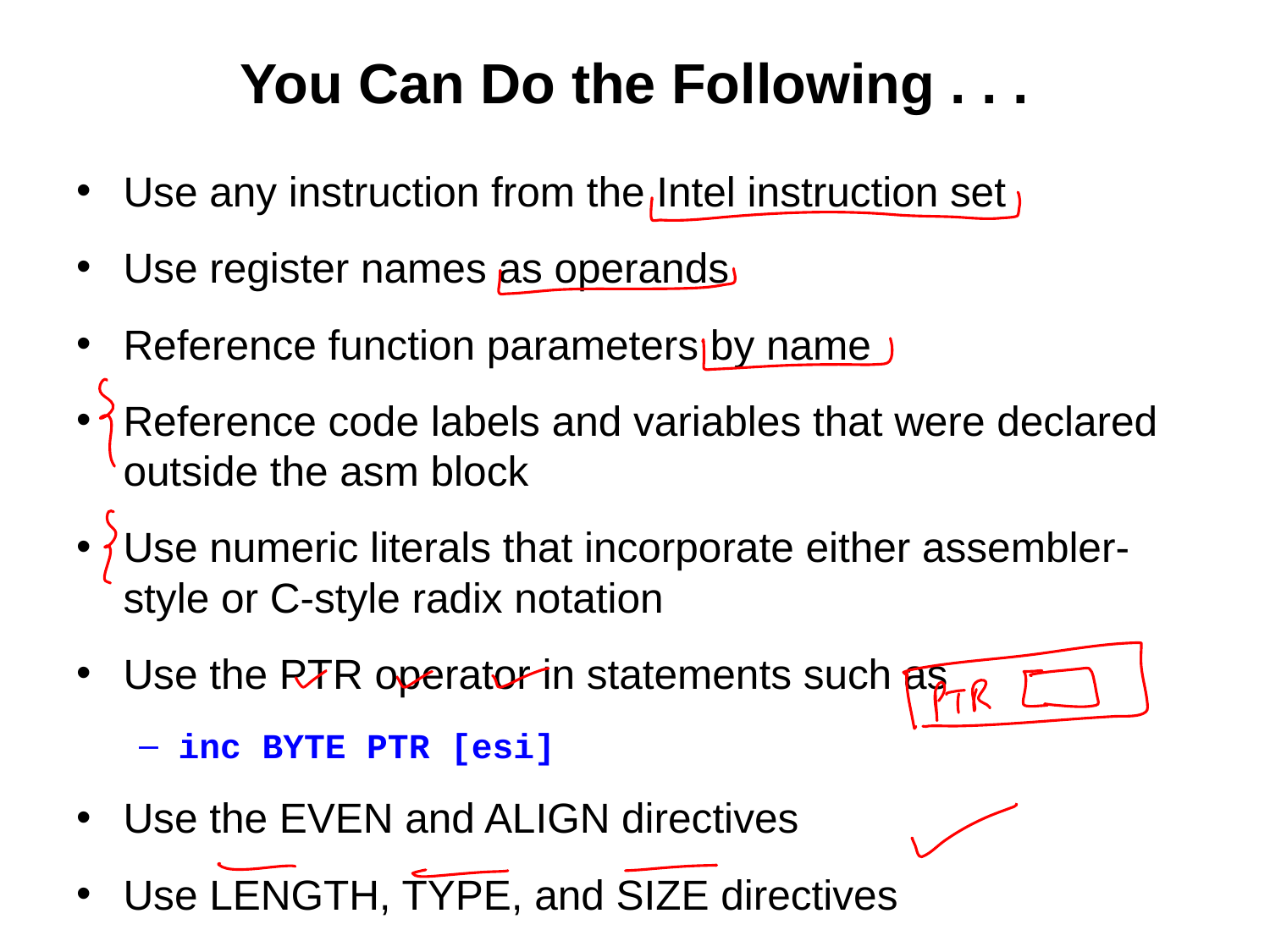

# You Can Do the Following . . .
Use any instruction from the Intel instruction set
Use register names as operands
Reference function parameters by name
Reference code labels and variables that were declared outside the asm block
Use numeric literals that incorporate either assembler-style or C-style radix notation
Use the PTR operator in statements such as
inc BYTE PTR [esi]
Use the EVEN and ALIGN directives
Use LENGTH, TYPE, and SIZE directives